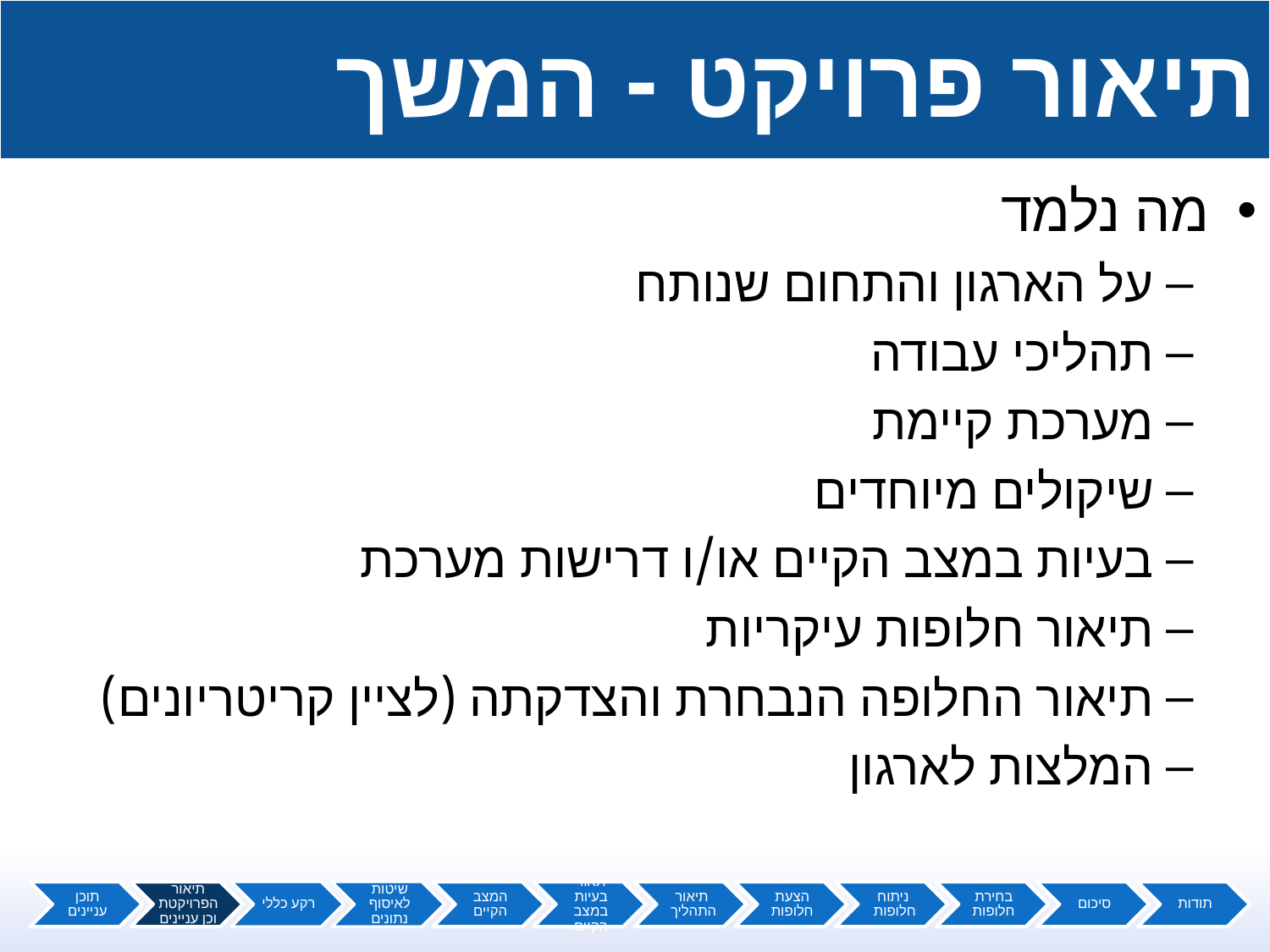

# תיאור פרויקט - המשך
מה נלמד
על הארגון והתחום שנותח
תהליכי עבודה
מערכת קיימת
שיקולים מיוחדים
בעיות במצב הקיים או/ו דרישות מערכת
תיאור חלופות עיקריות
תיאור החלופה הנבחרת והצדקתה (לציין קריטריונים)
המלצות לארגון

תוכן עניינים
תיאור הפרויקטתוכן עניינים
רקע כללי
שיטות לאיסוף נתונים
המצב הקיים
תאור בעיות במצב הקיים
תיאור התהליך
הצעת חלופות
ניתוח חלופות
בחירת חלופות
סיכום
תודות